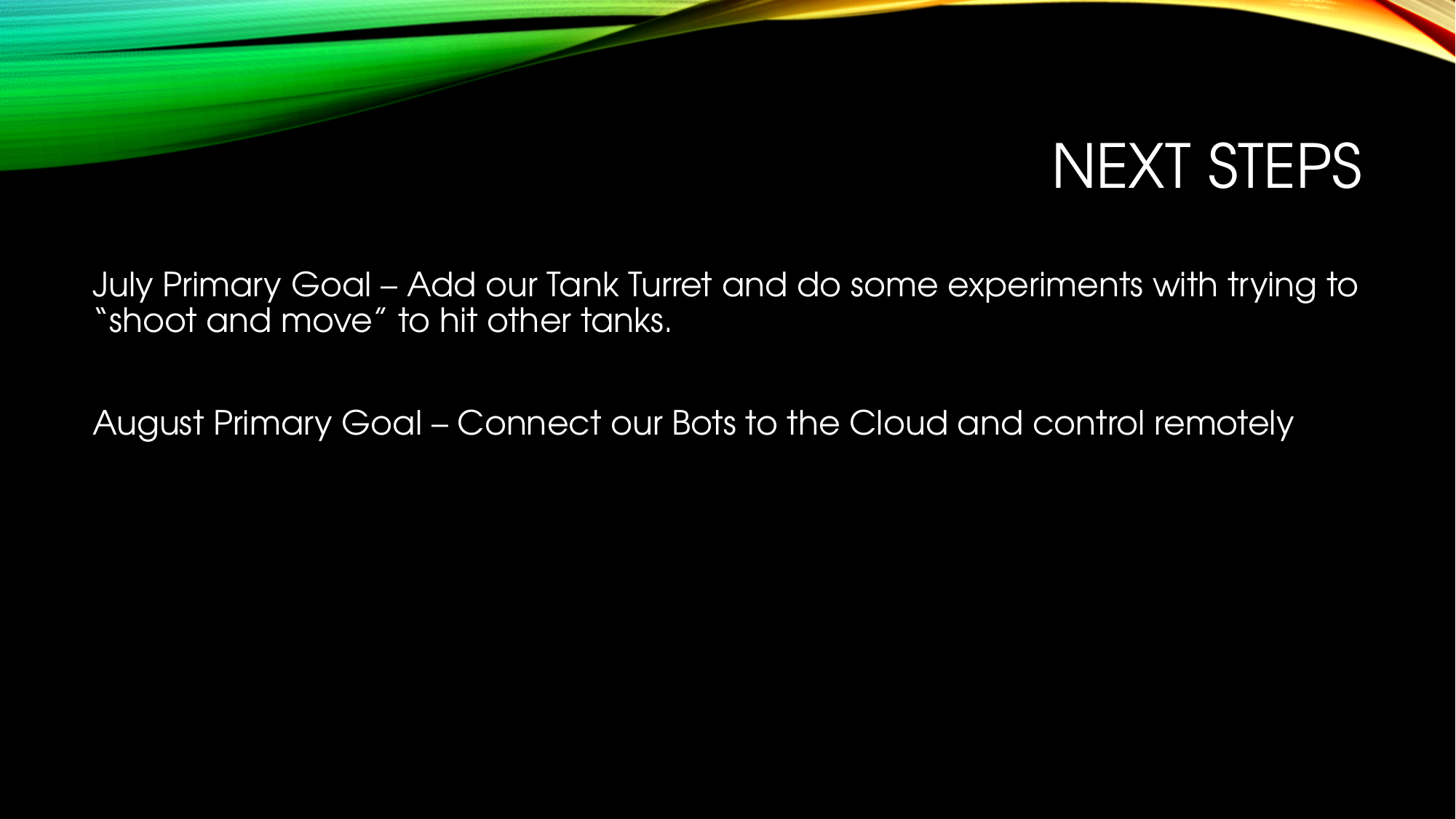

# Next steps
July Primary Goal – Add our Tank Turret and do some experiments with trying to “shoot and move” to hit other tanks.

August Primary Goal – Connect our Bots to the Cloud and control remotely